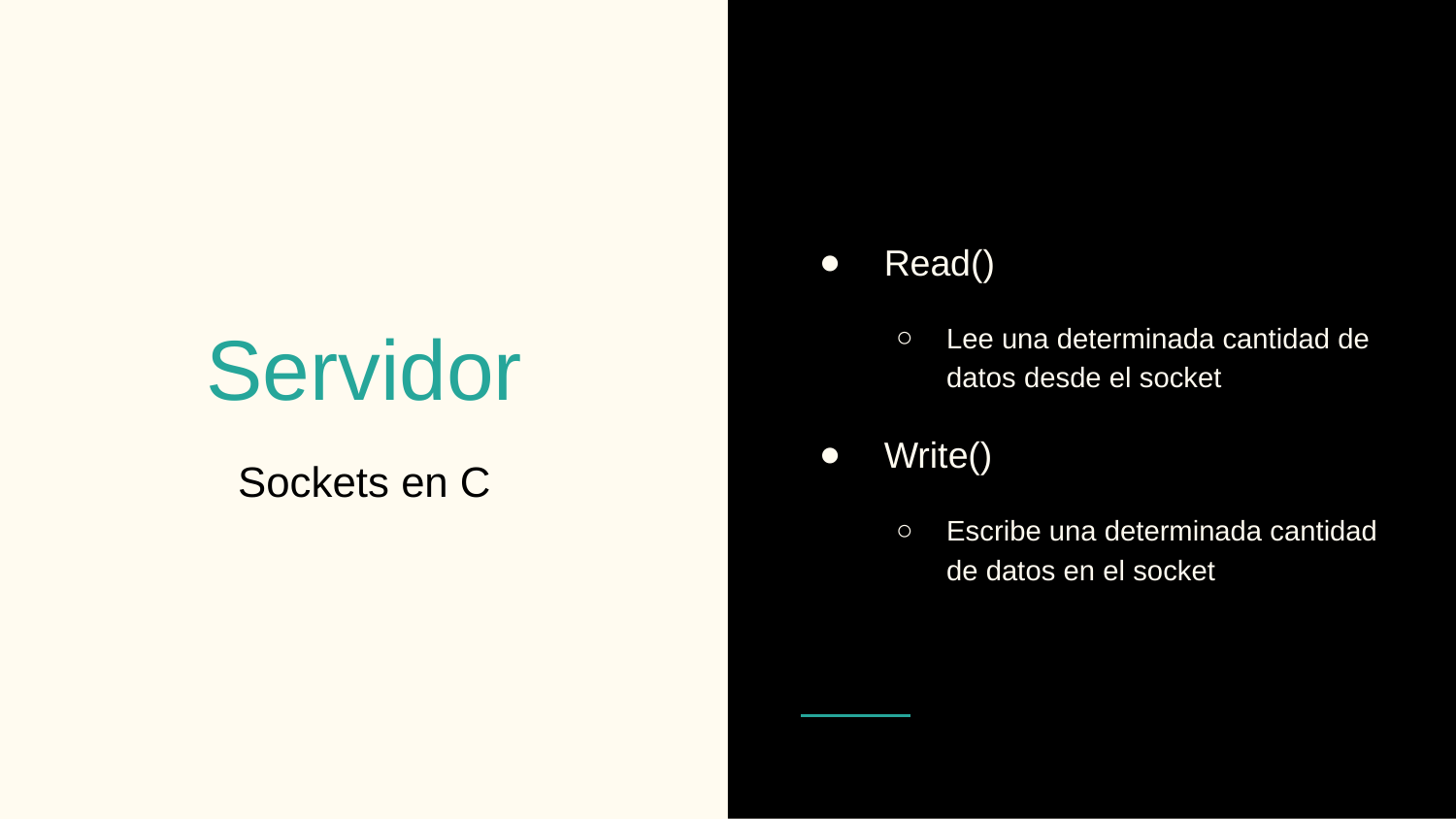

Read()
Lee una determinada cantidad de datos desde el socket
 Write()
Escribe una determinada cantidad de datos en el socket
# Servidor
Sockets en C